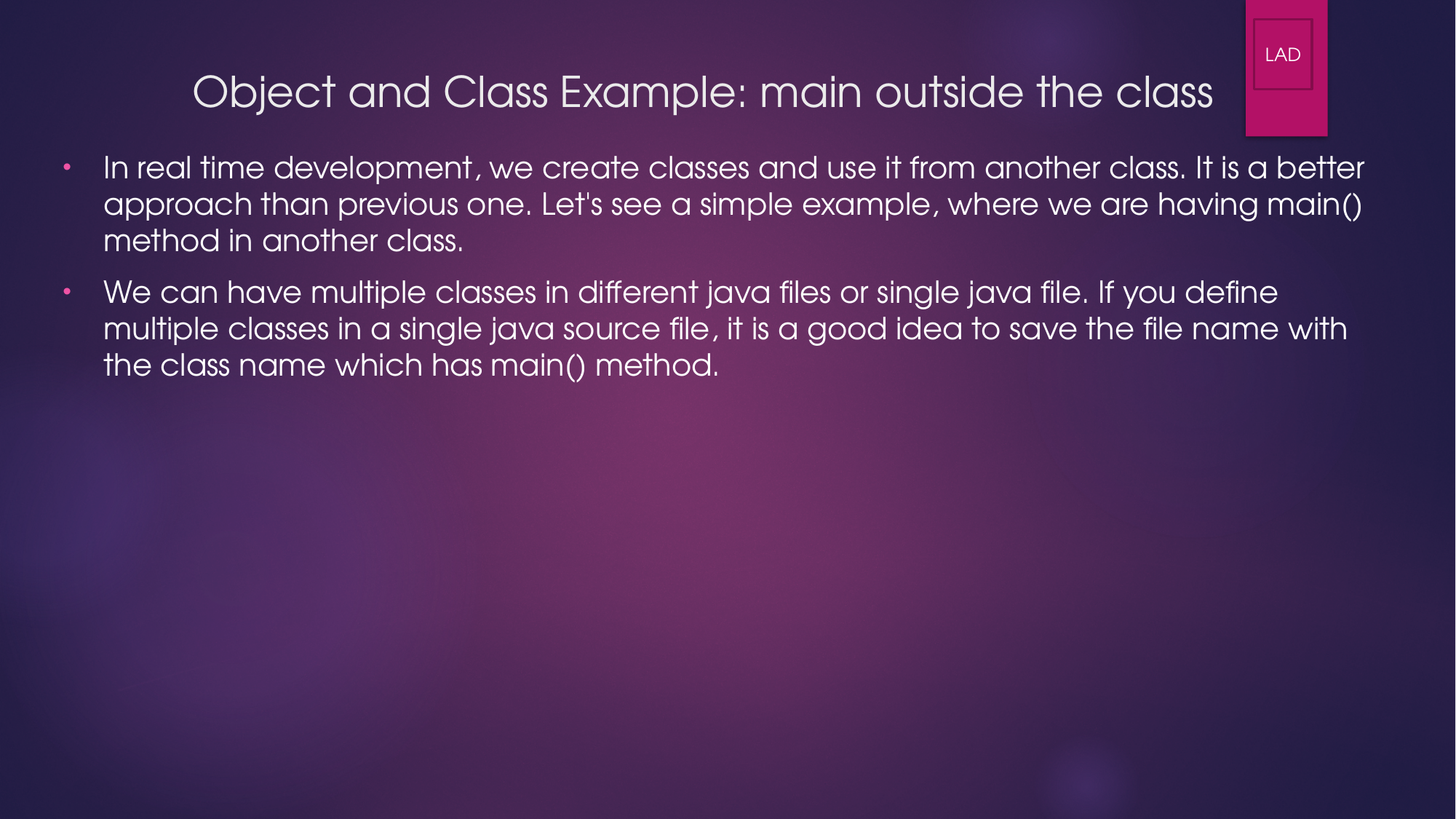

# Object and Class Example: main outside the class
LAD
In real time development, we create classes and use it from another class. It is a better approach than previous one. Let's see a simple example, where we are having main() method in another class.
We can have multiple classes in different java files or single java file. If you define multiple classes in a single java source file, it is a good idea to save the file name with the class name which has main() method.